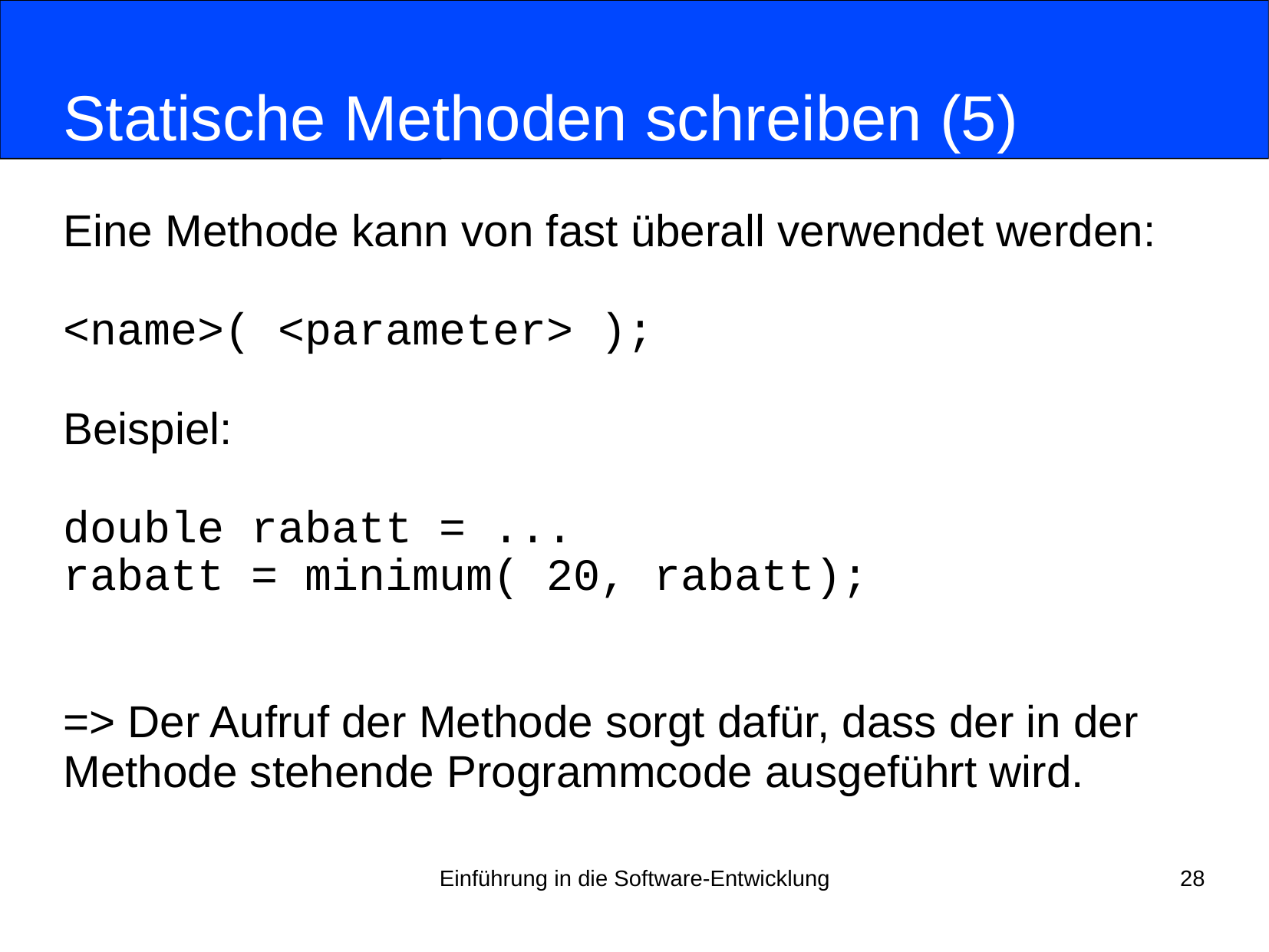

# Statische Methoden schreiben (5)
Eine Methode kann von fast überall verwendet werden:

<name>( <parameter> );

Beispiel:

double rabatt = ...
rabatt = minimum( 20, rabatt);

=> Der Aufruf der Methode sorgt dafür, dass der in der
Methode stehende Programmcode ausgeführt wird.

Einführung in die Software-Entwicklung
28